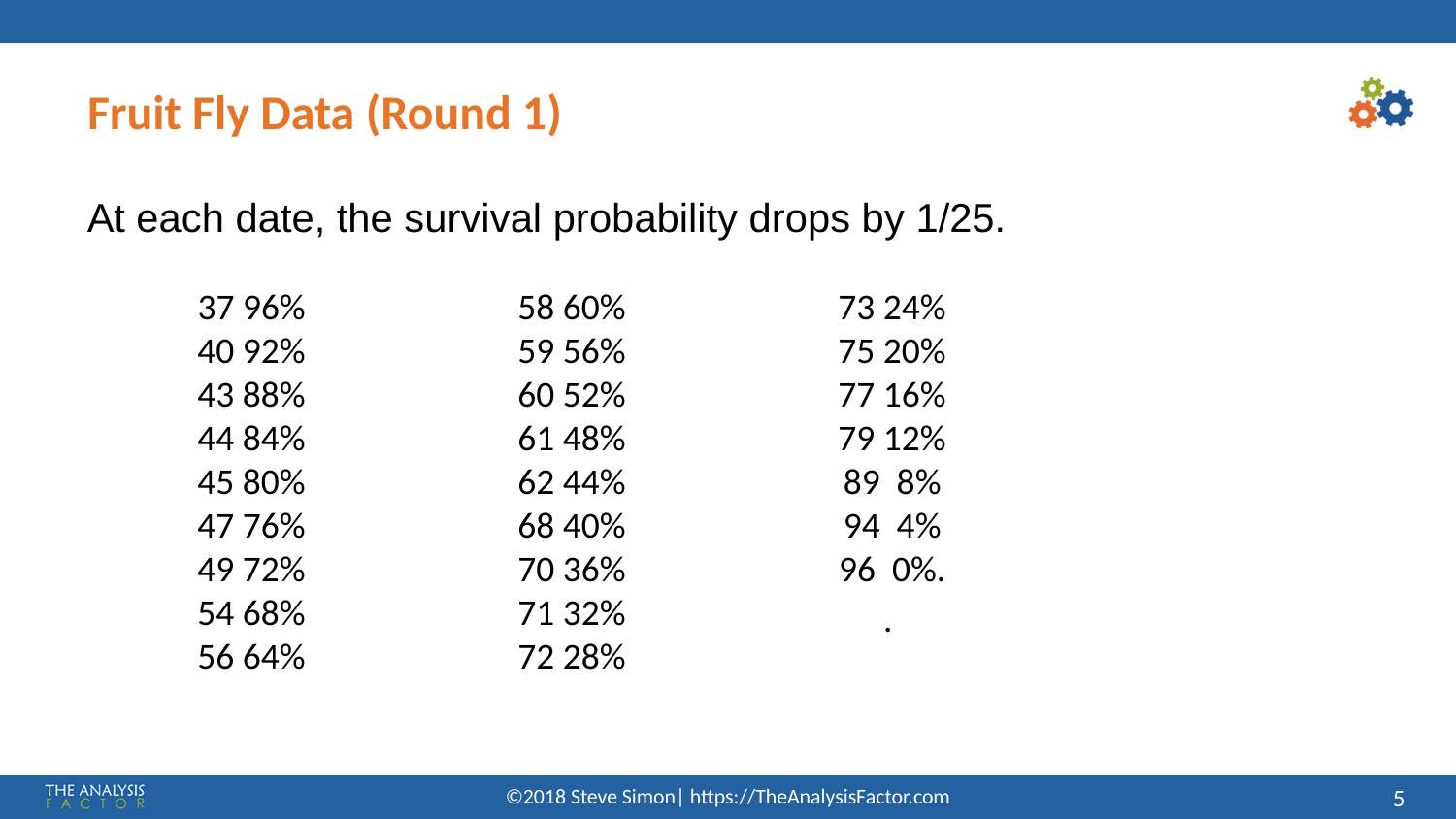

# Fruit Fly Data (Round 1)
At each date, the survival probability drops by 1/25.
 37 96%
 40 92%
 43 88%
 44 84%
 45 80%
 47 76%
 49 72%
 54 68%
 56 64%
 58 60%
 59 56%
 60 52%
 61 48%
 62 44%
 68 40%
 70 36%
 71 32%
 72 28%
 73 24%
 75 20%
 77 16%
 79 12%
 89  8%
 94  4%
 96  0%.
.
©2018 Steve Simon| https://TheAnalysisFactor.com
5